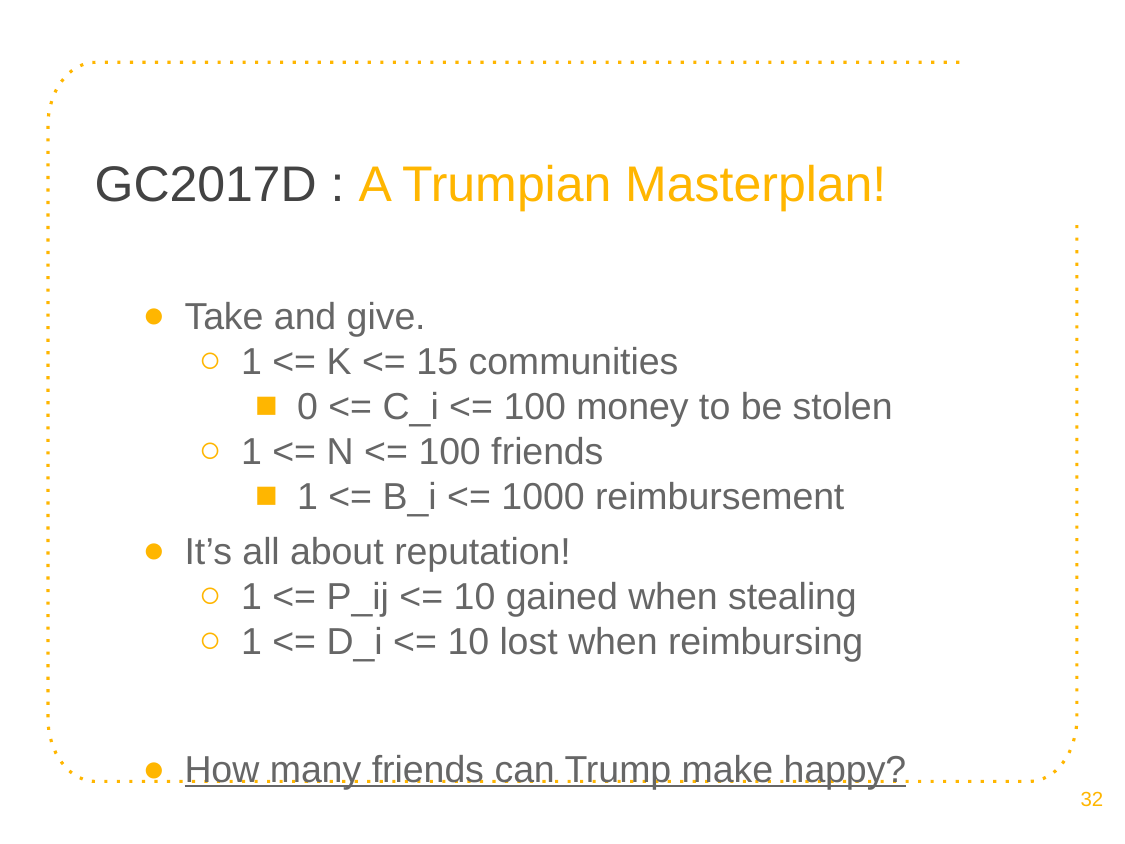

# GC2017D : A Trumpian Masterplan!
Take and give.
1 <= K <= 15 communities
0 <= C_i <= 100 money to be stolen
1 <= N <= 100 friends
1 <= B_i <= 1000 reimbursement
It’s all about reputation!
1 <= P_ij <= 10 gained when stealing
1 <= D_i <= 10 lost when reimbursing

How many friends can Trump make happy?

32